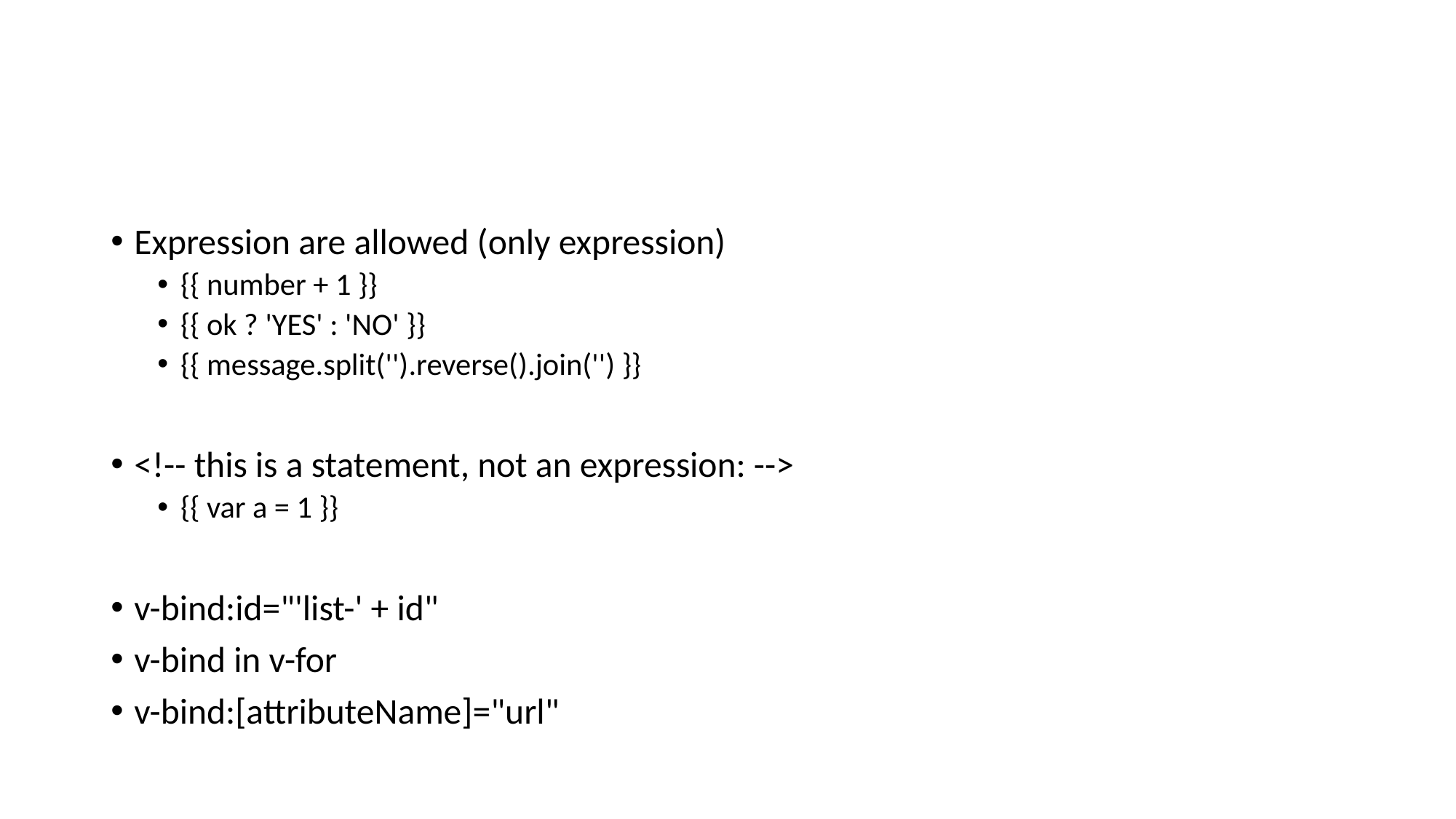

#
Expression are allowed (only expression)
{{ number + 1 }}
{{ ok ? 'YES' : 'NO' }}
{{ message.split('').reverse().join('') }}

<!-- this is a statement, not an expression: -->
{{ var a = 1 }}

v-bind:id="'list-' + id"
v-bind in v-for
v-bind:[attributeName]="url"